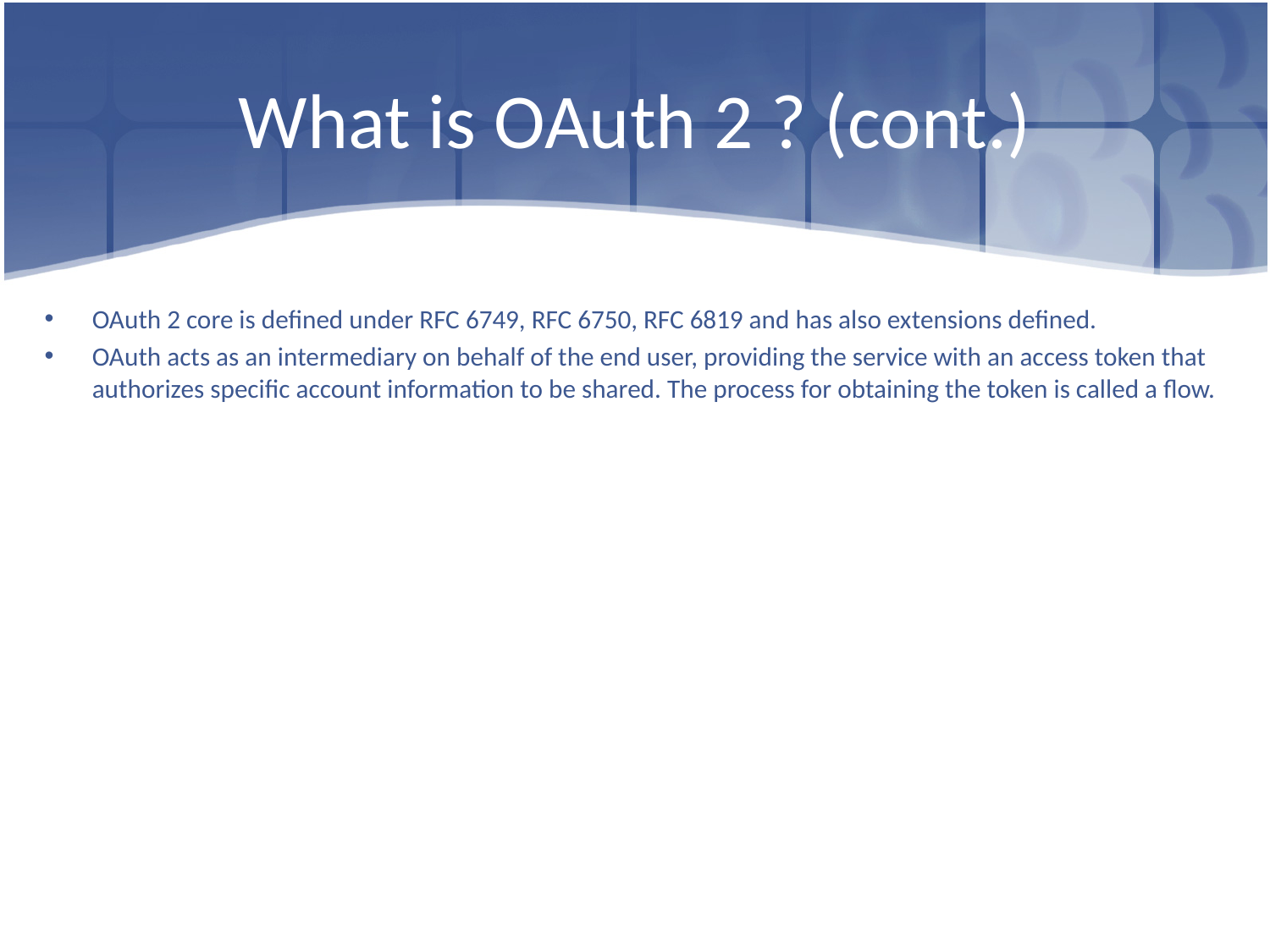

# What is OAuth 2 ? (cont.)
OAuth 2 core is defined under RFC 6749, RFC 6750, RFC 6819 and has also extensions defined.
OAuth acts as an intermediary on behalf of the end user, providing the service with an access token that authorizes specific account information to be shared. The process for obtaining the token is called a flow.